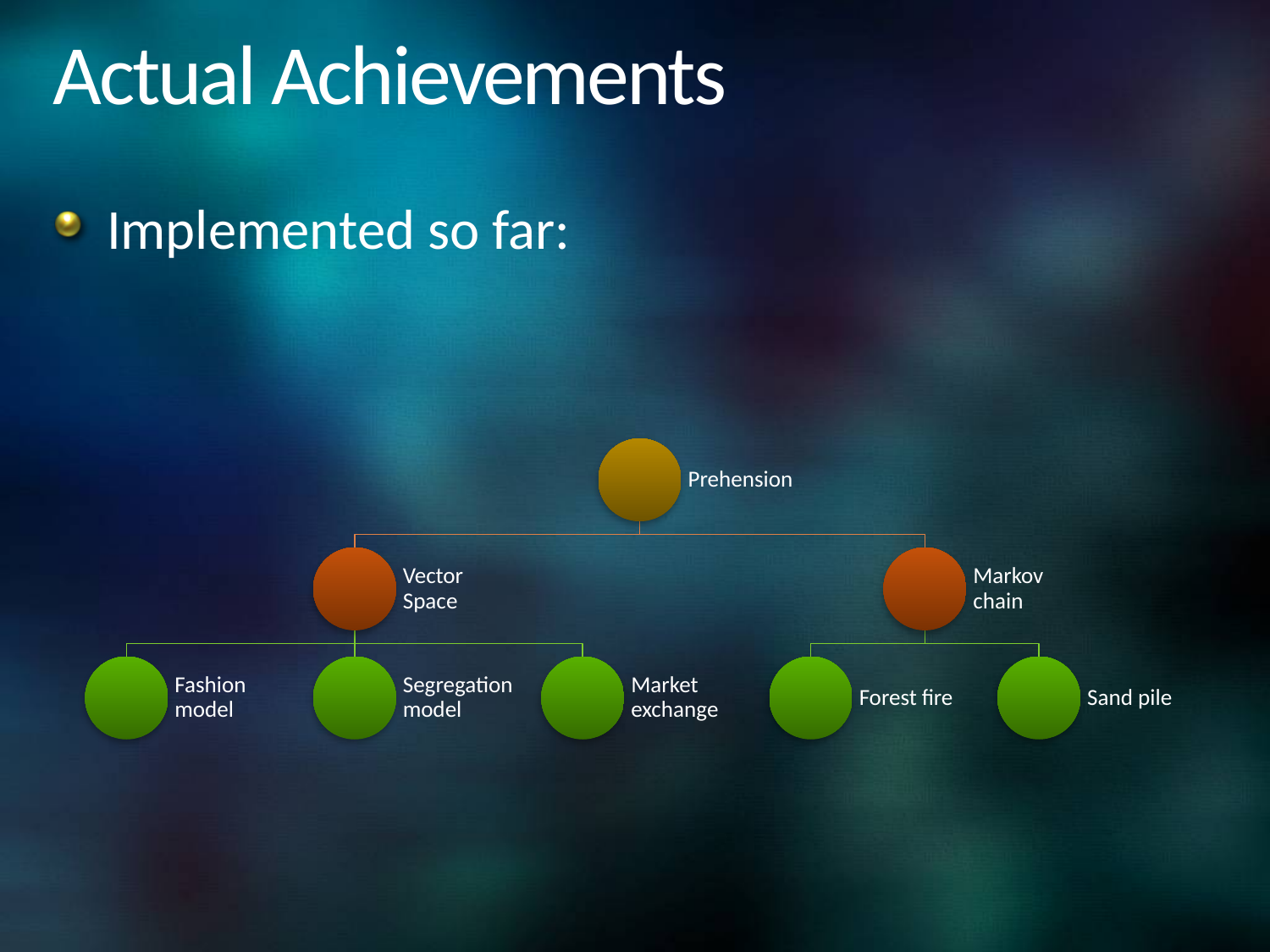

# Actual Achievements
Implemented so far:
Prehension
Vector Space
Fashion model
Segregation model
Market exchange
Markov chain
Forest fire
Sand pile